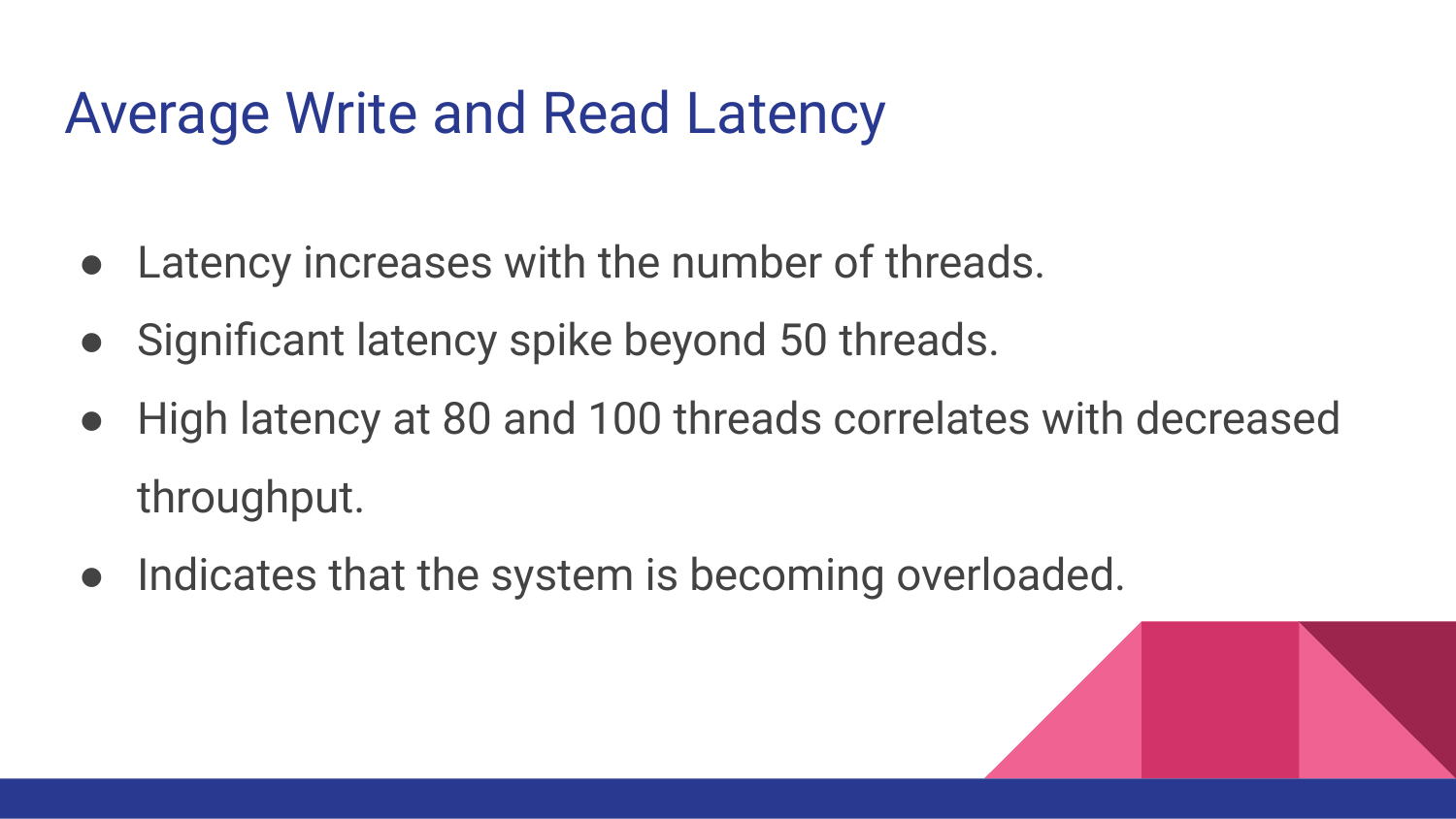

# Average Write and Read Latency
Latency increases with the number of threads.
Significant latency spike beyond 50 threads.
High latency at 80 and 100 threads correlates with decreased throughput.
Indicates that the system is becoming overloaded.